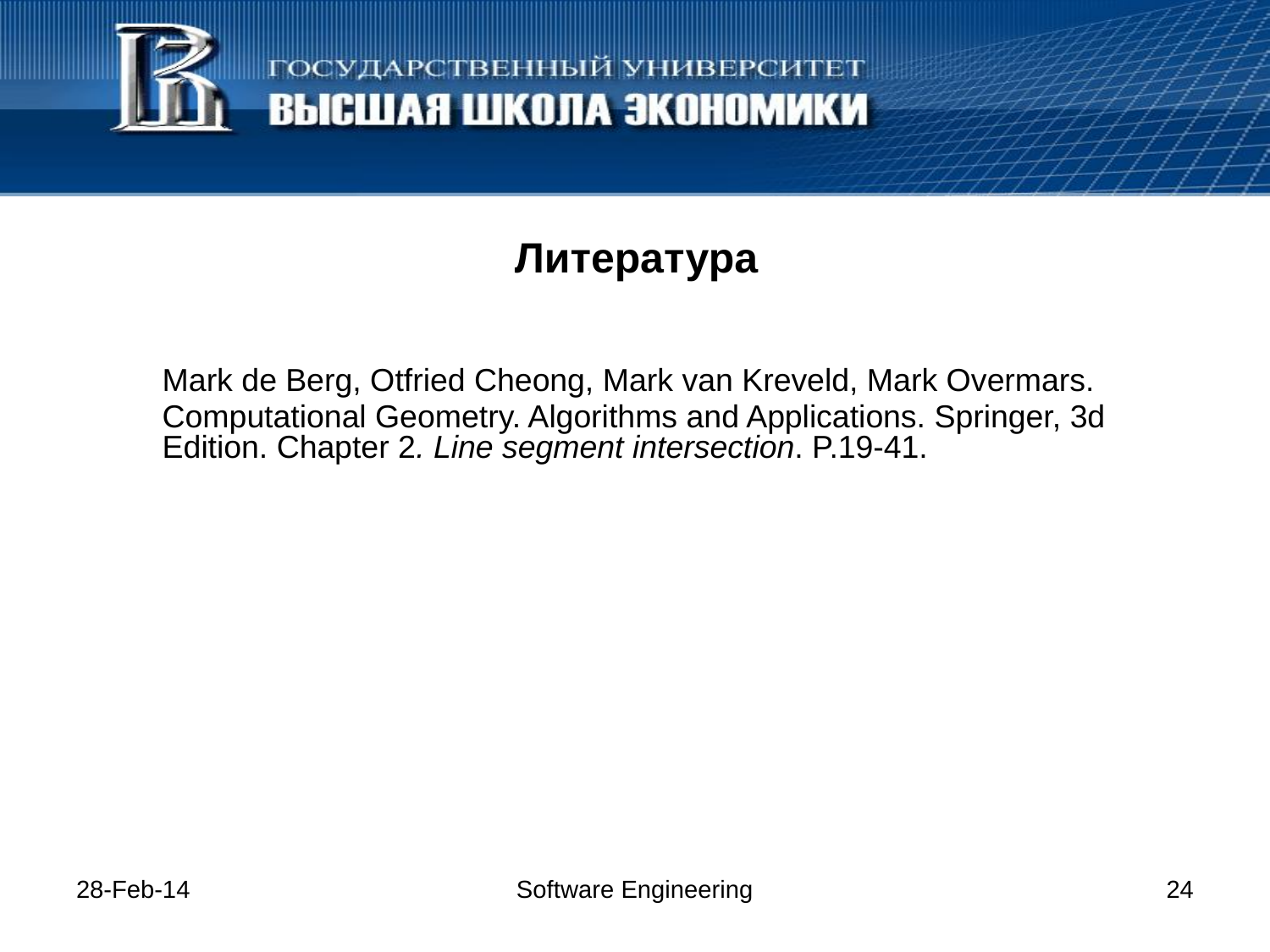

# Литература

	Mark de Berg, Otfried Cheong, Mark van Kreveld, Mark Overmars.
	Computational Geometry. Algorithms and Applications. Springer, 3d Edition. Chapter 2. Line segment intersection. P.19-41.

28-Feb-14
Software Engineering
24